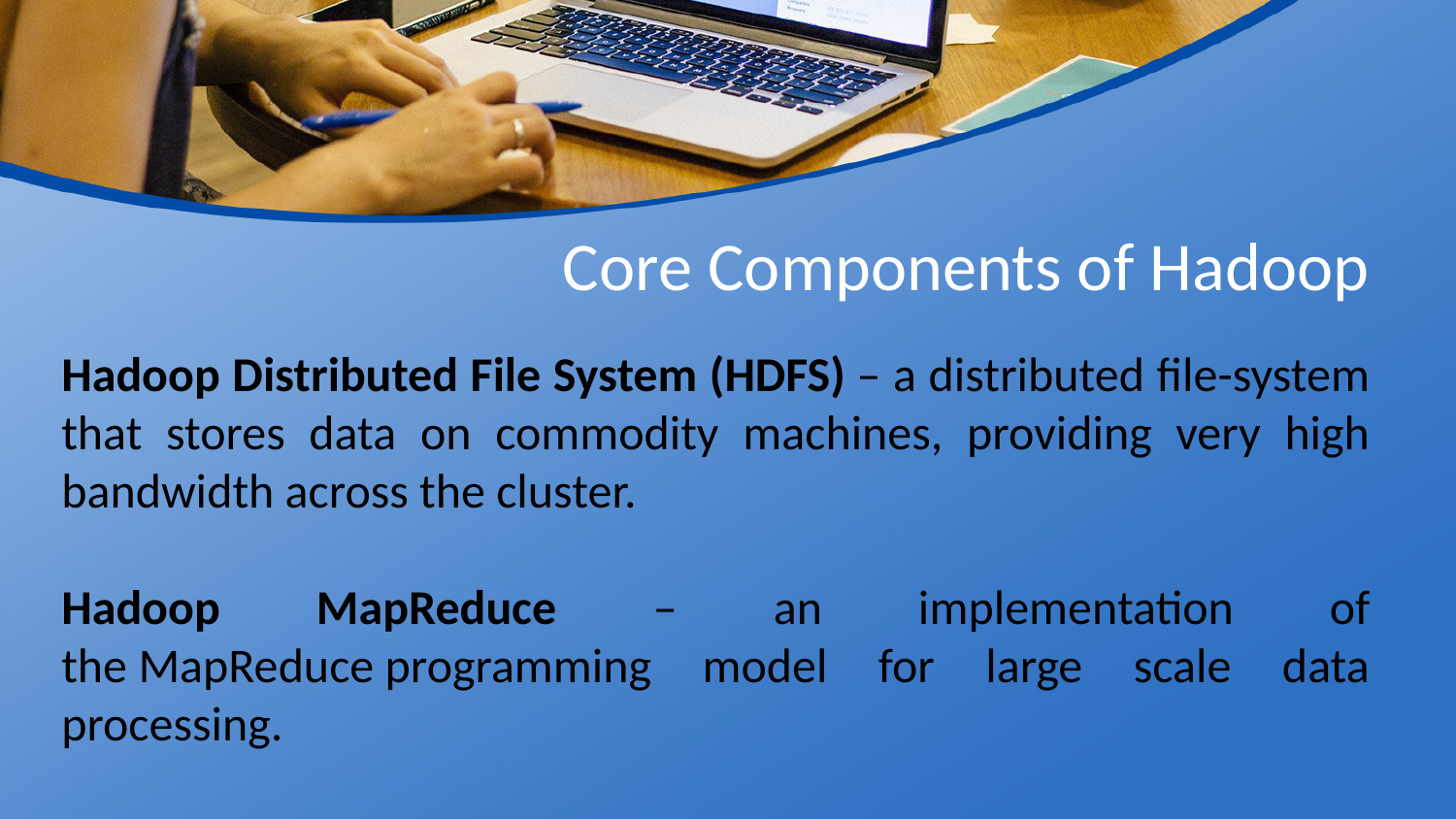

# Core Components of Hadoop
Hadoop Distributed File System (HDFS) – a distributed file-system that stores data on commodity machines, providing very high bandwidth across the cluster.

Hadoop MapReduce – an implementation of the MapReduce programming model for large scale data processing.